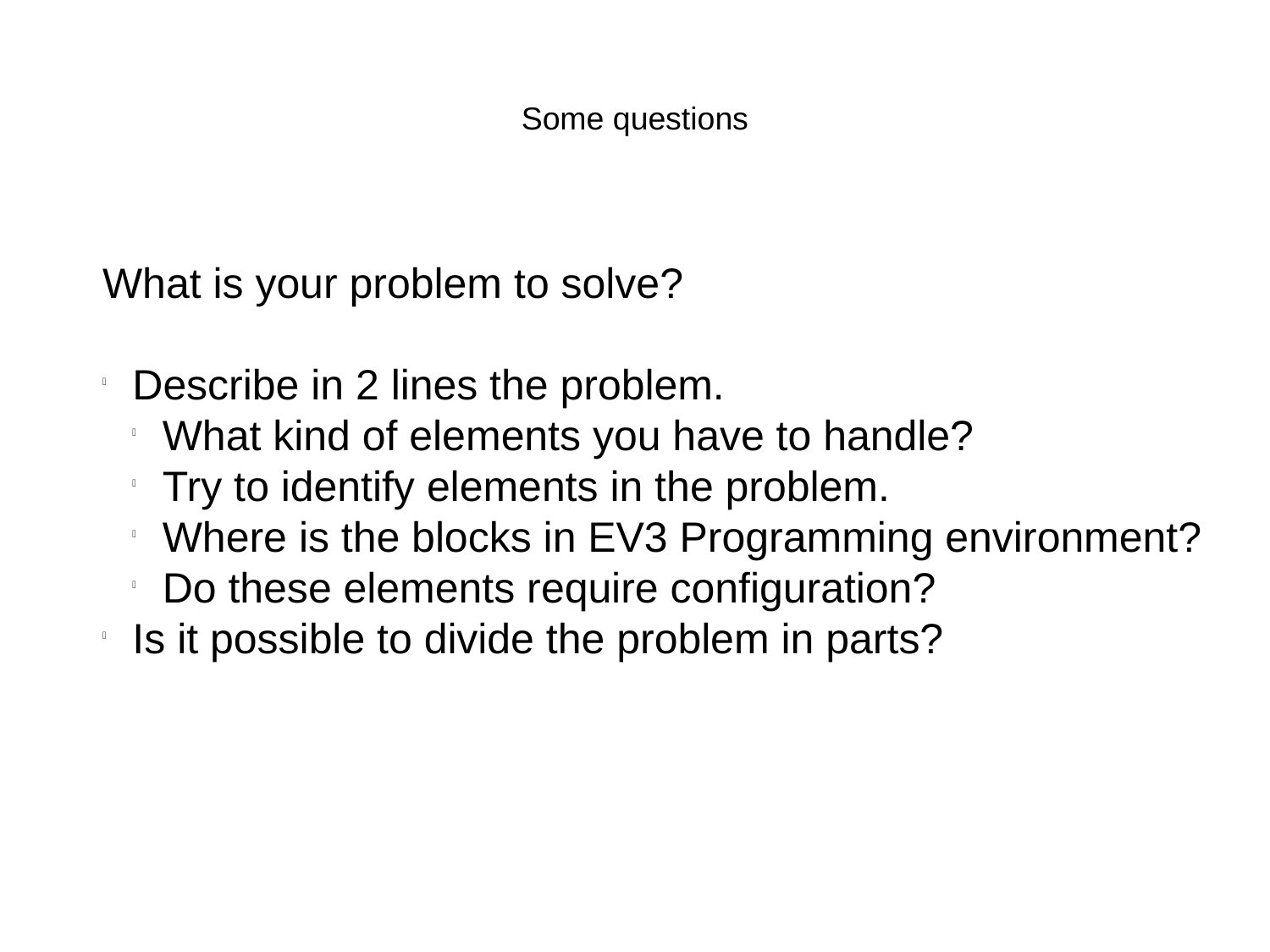

Some questions
What is your problem to solve?

Describe in 2 lines the problem.
What kind of elements you have to handle?
Try to identify elements in the problem.
Where is the blocks in EV3 Programming environment?
Do these elements require configuration?
Is it possible to divide the problem in parts?